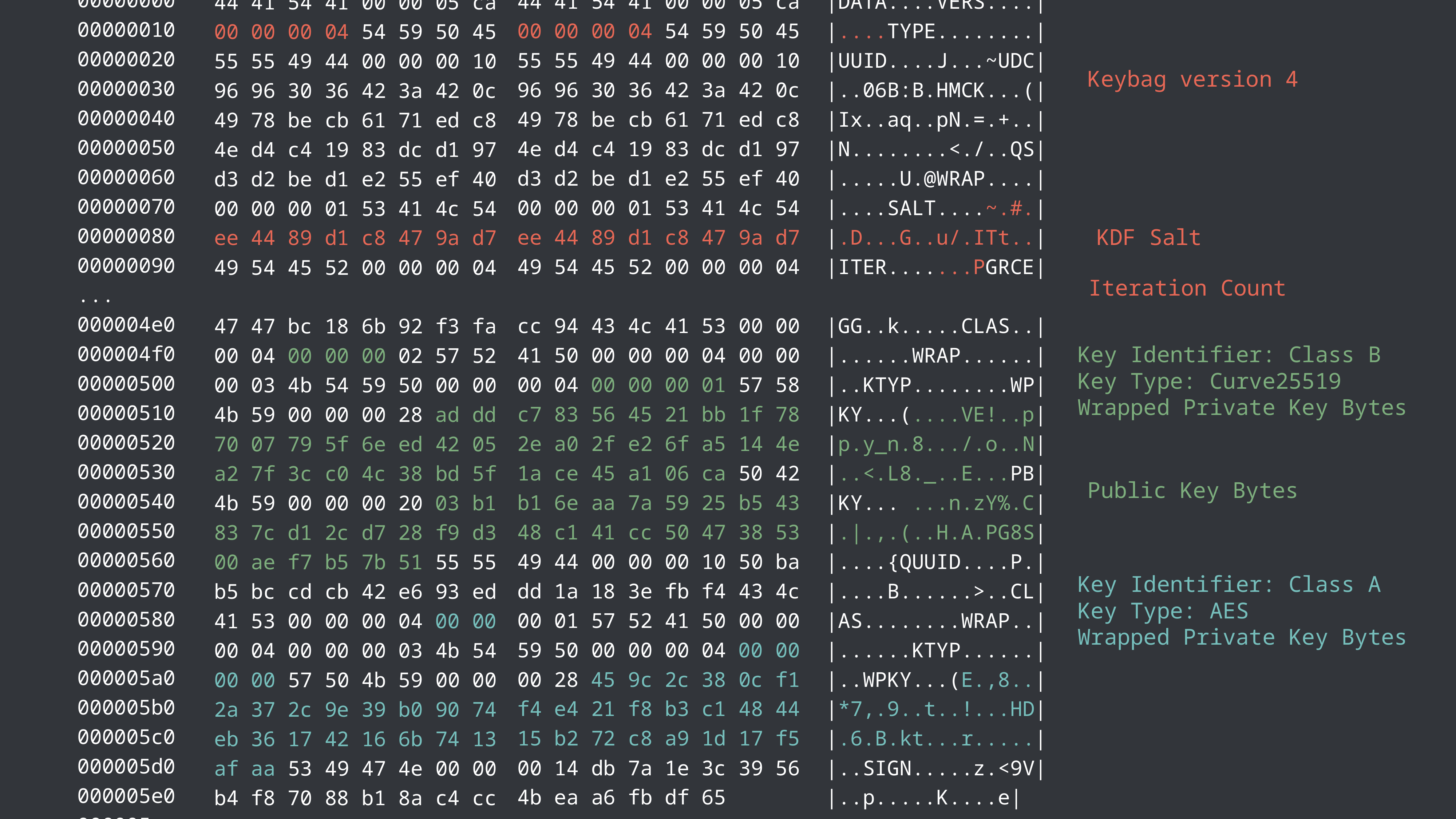

44 41 54 41 00 00 05 ca
00 00 00 04 54 59 50 45
55 55 49 44 00 00 00 10
96 96 30 36 42 3a 42 0c
49 78 be cb 61 71 ed c8
4e d4 c4 19 83 dc d1 97
d3 d2 be d1 e2 55 ef 40
00 00 00 01 53 41 4c 54
ee 44 89 d1 c8 47 9a d7
49 54 45 52 00 00 00 04

cc 94 43 4c 41 53 00 00
41 50 00 00 00 04 00 00
00 04 00 00 00 01 57 58
c7 83 56 45 21 bb 1f 78
2e a0 2f e2 6f a5 14 4e
1a ce 45 a1 06 ca 50 42
b1 6e aa 7a 59 25 b5 43
48 c1 41 cc 50 47 38 53
49 44 00 00 00 10 50 ba
dd 1a 18 3e fb f4 43 4c
00 01 57 52 41 50 00 00
59 50 00 00 00 04 00 00
00 28 45 9c 2c 38 0c f1
f4 e4 21 f8 b3 c1 48 44
15 b2 72 c8 a9 1d 17 f5
00 14 db 7a 1e 3c 39 56
4b ea a6 fb df 65
|DATA....VERS....|
|....TYPE........|
|UUID....J...~UDC|
|..06B:B.HMCK...(|
|Ix..aq..pN.=.+..|
|N........<./..QS|
|.....U.@WRAP....|
|....SALT....~.#.|
|.D...G..u/.ITt..|
|ITER.......PGRCE|

|GG..k.....CLAS..|
|......WRAP......|
|..KTYP........WP|
|KY...(....VE!..p|
|p.y_n.8.../.o..N|
|..<.L8._..E...PB|
|KY... ...n.zY%.C|
|.|.,.(..H.A.PG8S|
|....{QUUID....P.|
|....B......>..CL|
|AS........WRAP..|
|......KTYP......| |..WPKY...(E.,8..| |*7,.9..t..!...HD|
|.6.B.kt...r.....|
|..SIGN.....z.<9V|
|..p.....K....e|
00000000
00000010
00000020
00000030
00000040
00000050
00000060
00000070
00000080
00000090
...
000004e0
000004f0
00000500
00000510
00000520
00000530
00000540
00000550
00000560
00000570
00000580
00000590
000005a0
000005b0
000005c0
000005d0
000005e0
000005ee
44 41 54 41 00 00 05 ca
00 00 00 04 54 59 50 45
55 55 49 44 00 00 00 10
96 96 30 36 42 3a 42 0c
49 78 be cb 61 71 ed c8
4e d4 c4 19 83 dc d1 97
d3 d2 be d1 e2 55 ef 40
00 00 00 01 53 41 4c 54
ee 44 89 d1 c8 47 9a d7
49 54 45 52 00 00 00 04

47 47 bc 18 6b 92 f3 fa
00 04 00 00 00 02 57 52
00 03 4b 54 59 50 00 00
4b 59 00 00 00 28 ad dd
70 07 79 5f 6e ed 42 05
a2 7f 3c c0 4c 38 bd 5f
4b 59 00 00 00 20 03 b1
83 7c d1 2c d7 28 f9 d3
00 ae f7 b5 7b 51 55 55
b5 bc cd cb 42 e6 93 ed
41 53 00 00 00 04 00 00
00 04 00 00 00 03 4b 54
00 00 57 50 4b 59 00 00
2a 37 2c 9e 39 b0 90 74
eb 36 17 42 16 6b 74 13
af aa 53 49 47 4e 00 00
b4 f8 70 88 b1 8a c4 cc
Keybag version 4
KDF Salt
Iteration Count
Key Identifier: Class B
Key Type: Curve25519
Wrapped Private Key Bytes
Public Key Bytes
Key Identifier: Class A
Key Type: AES
Wrapped Private Key Bytes